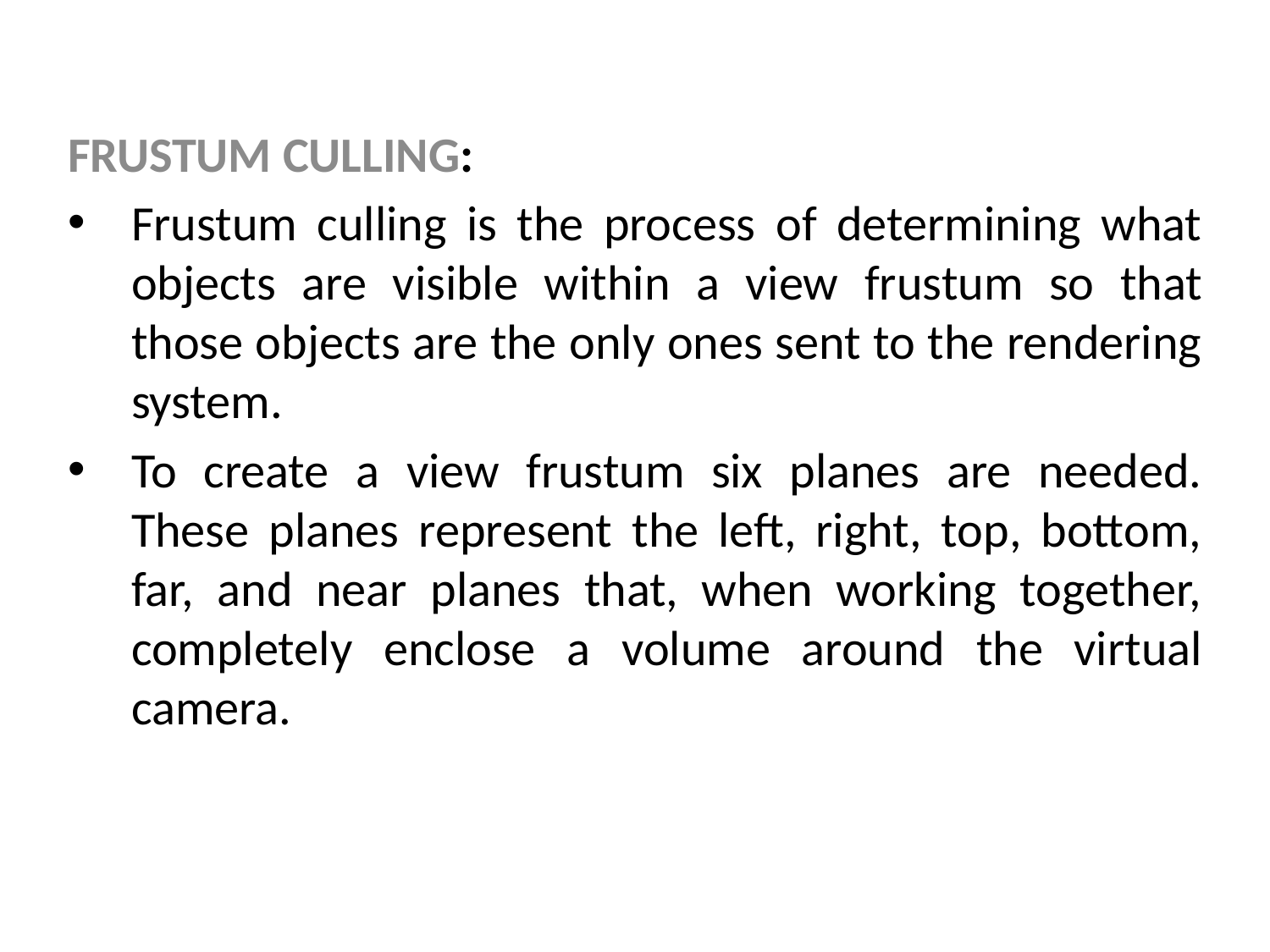

FRUSTUM CULLING:
Frustum culling is the process of determining what objects are visible within a view frustum so that those objects are the only ones sent to the rendering system.
To create a view frustum six planes are needed. These planes represent the left, right, top, bottom, far, and near planes that, when working together, completely enclose a volume around the virtual camera.

# The Mathematical side of games